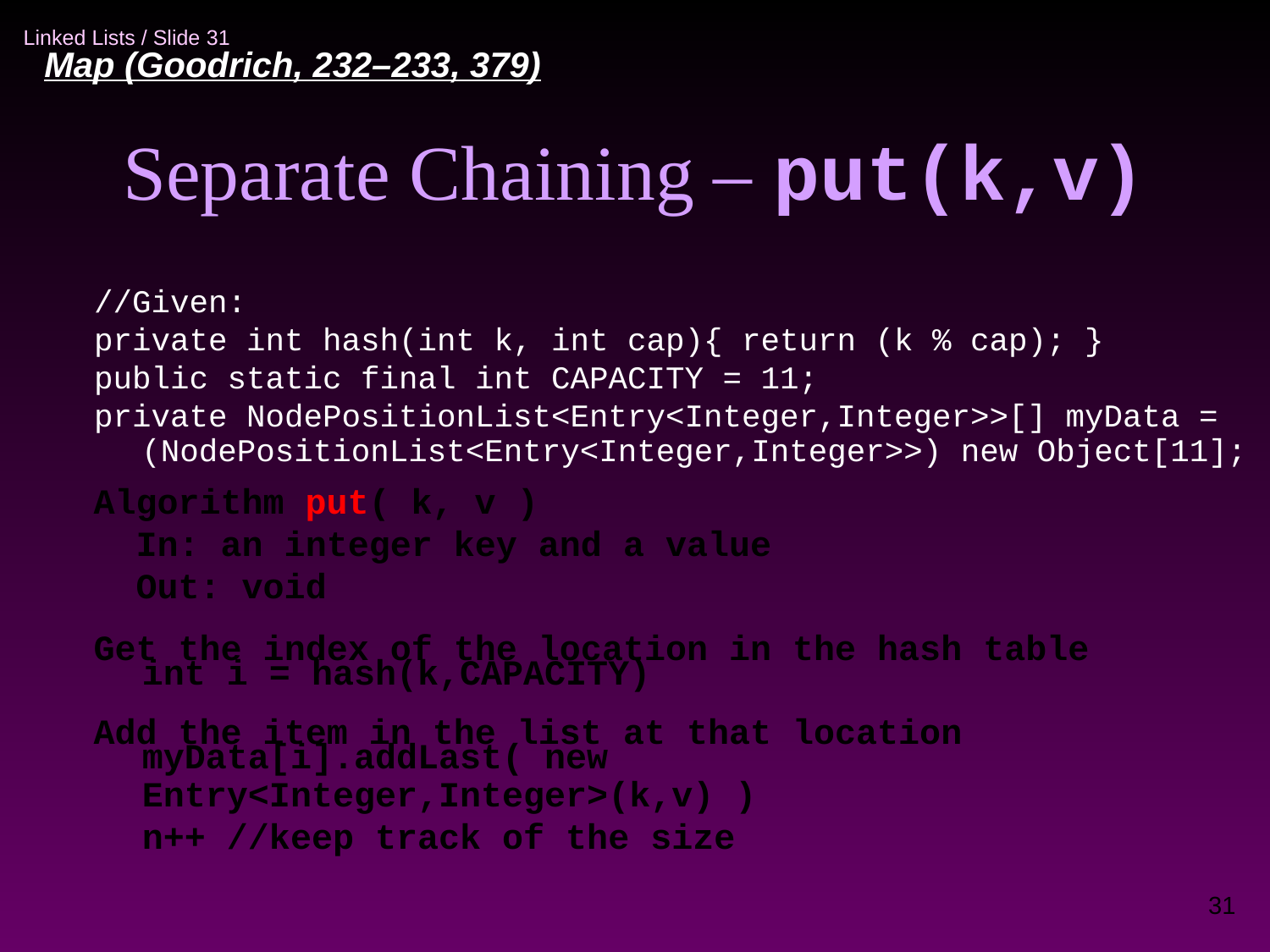

Map (Goodrich, 232–233, 379)‏
Separate Chaining – put(k,v)‏
//Given:
private int hash(int k, int cap){ return (k % cap); }
public static final int CAPACITY = 11;
private NodePositionList<Entry<Integer,Integer>>[] myData = (NodePositionList<Entry<Integer,Integer>>) new Object[11];
Algorithm put( k, v )‏
  In: an integer key and a value
  Out: void
Get the index of the location in the hash table

Add the item in the list at that location

	int i = hash(k,CAPACITY)‏

	myData[i].addLast( new Entry<Integer,Integer>(k,v) )‏
	n++ //keep track of the size
31